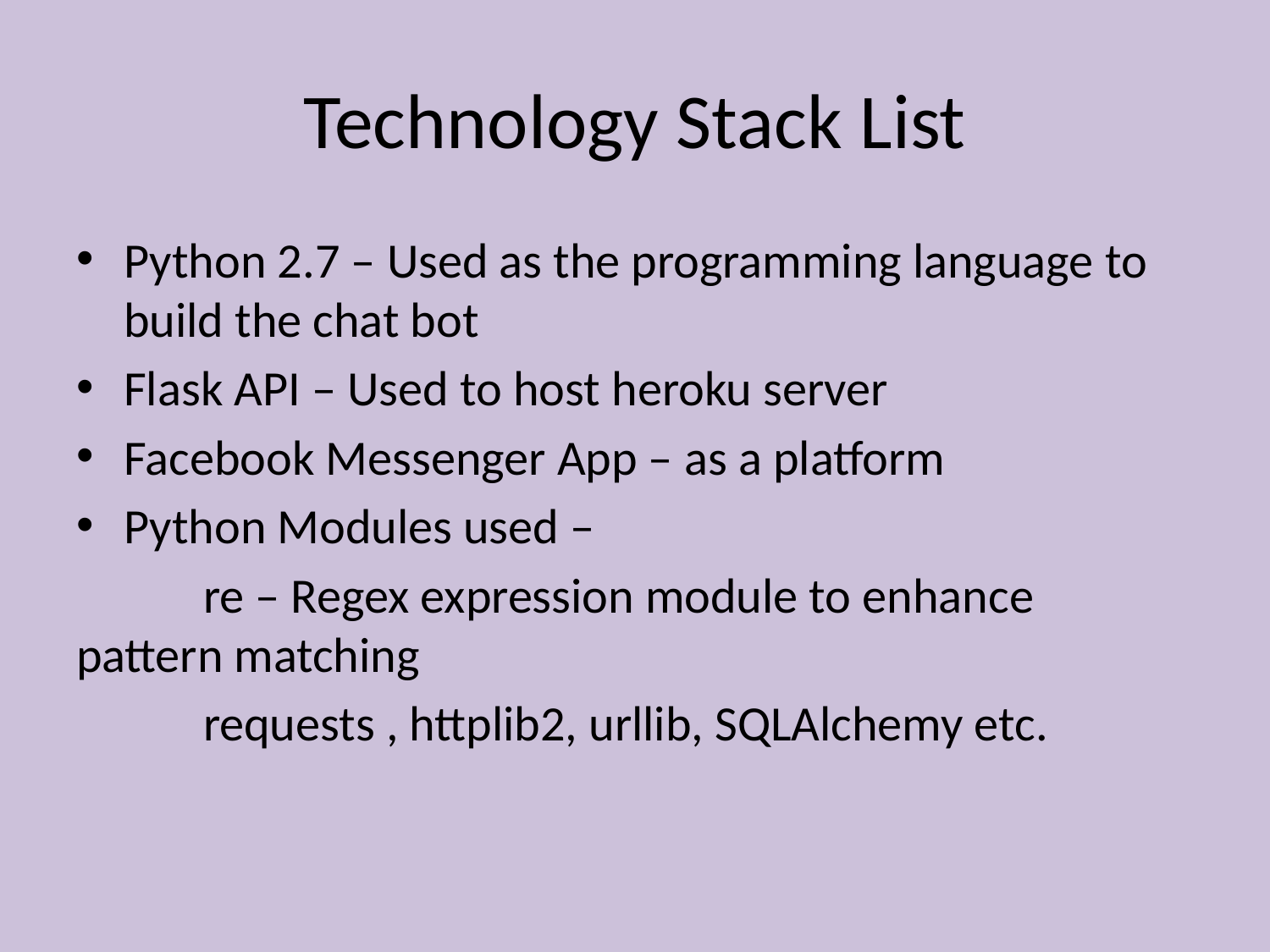

# Technology Stack List
Python 2.7 – Used as the programming language to build the chat bot
Flask API – Used to host heroku server
Facebook Messenger App – as a platform
Python Modules used –
	re – Regex expression module to enhance 	pattern matching
	requests , httplib2, urllib, SQLAlchemy etc.